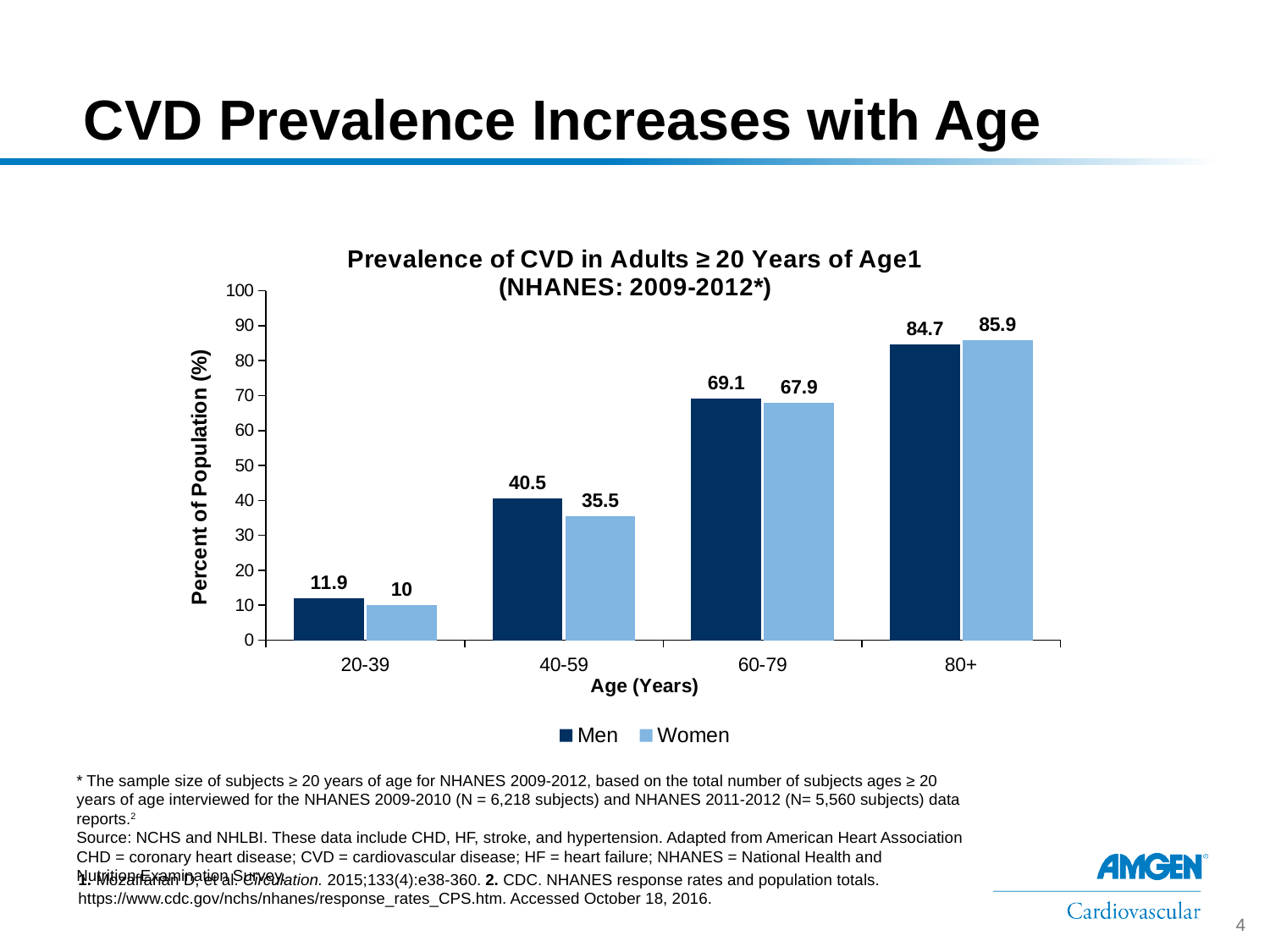

# CVD Prevalence Increases with Age

### Chart: Prevalence of CVD in Adults ≥ 20 Years of Age1
(NHANES: 2009-2012*)

| Category |  |  |
|---|---|---|
| 20-39 | 11.9 | 10.0 |
| 40-59 | 40.5 | 35.5 |
| 60-79 | 69.1 | 67.9 |
| 80+ | 84.7 | 85.9 |
* The sample size of subjects ≥ 20 years of age for NHANES 2009-2012, based on the total number of subjects ages ≥ 20 years of age interviewed for the NHANES 2009-2010 (N = 6,218 subjects) and NHANES 2011-2012 (N= 5,560 subjects) data reports.2
Source: NCHS and NHLBI. These data include CHD, HF, stroke, and hypertension. Adapted from American Heart Association
CHD = coronary heart disease; CVD = cardiovascular disease; HF = heart failure; NHANES = National Health and
Nutrition Examination Survey.
1. Mozaffarian D, et al. Circulation. 2015;133(4):e38-360. 2. CDC. NHANES response rates and population totals.
https://www.cdc.gov/nchs/nhanes/response_rates_CPS.htm. Accessed October 18, 2016.